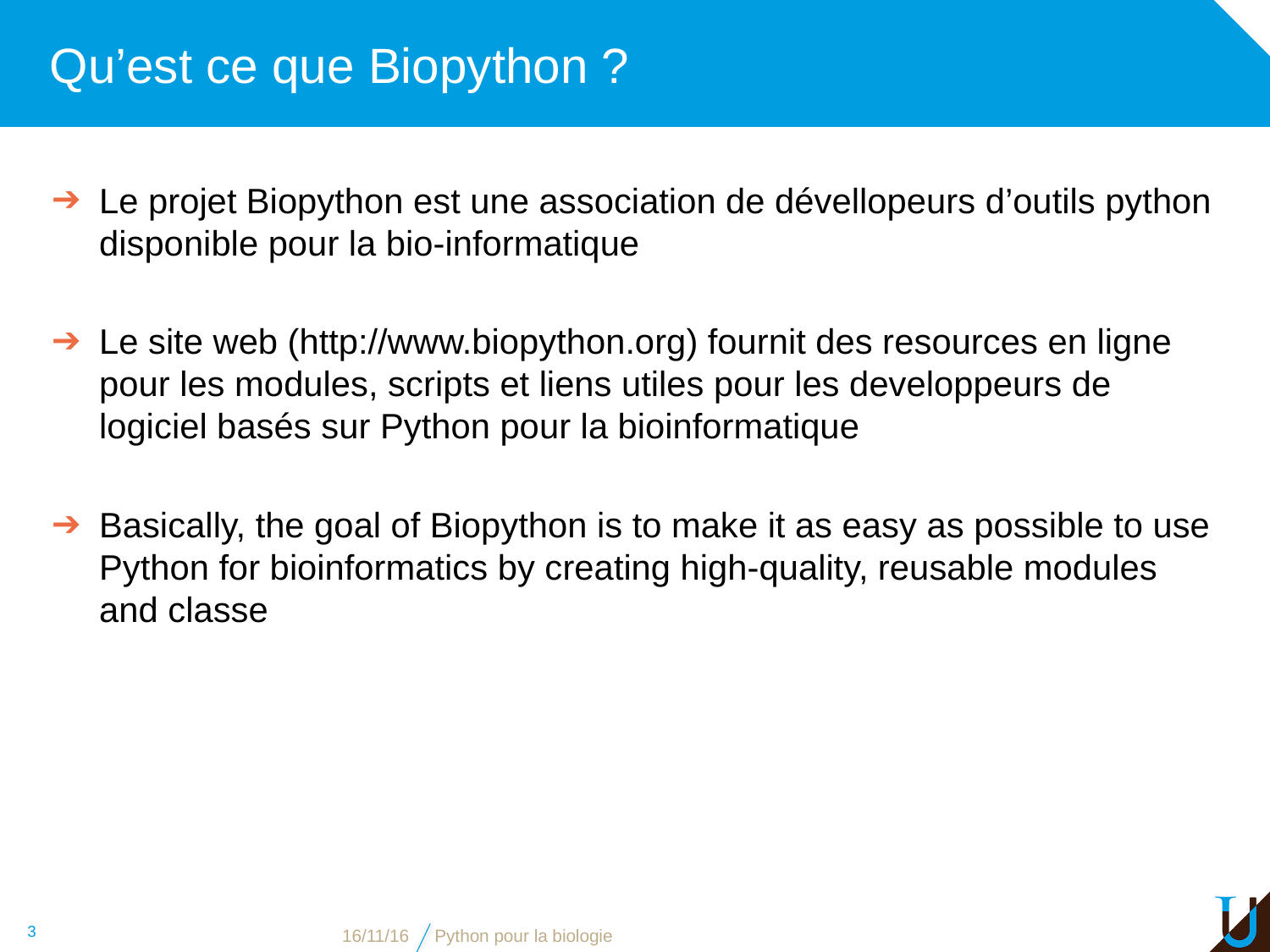

# Qu’est ce que Biopython ?
Le projet Biopython est une association de dévellopeurs d’outils python disponible pour la bio-informatique

Le site web (http://www.biopython.org) fournit des resources en ligne pour les modules, scripts et liens utiles pour les developpeurs de logiciel basés sur Python pour la bioinformatique

Basically, the goal of Biopython is to make it as easy as possible to use Python for bioinformatics by creating high-quality, reusable modules and classe

3
16/11/16
Python pour la biologie